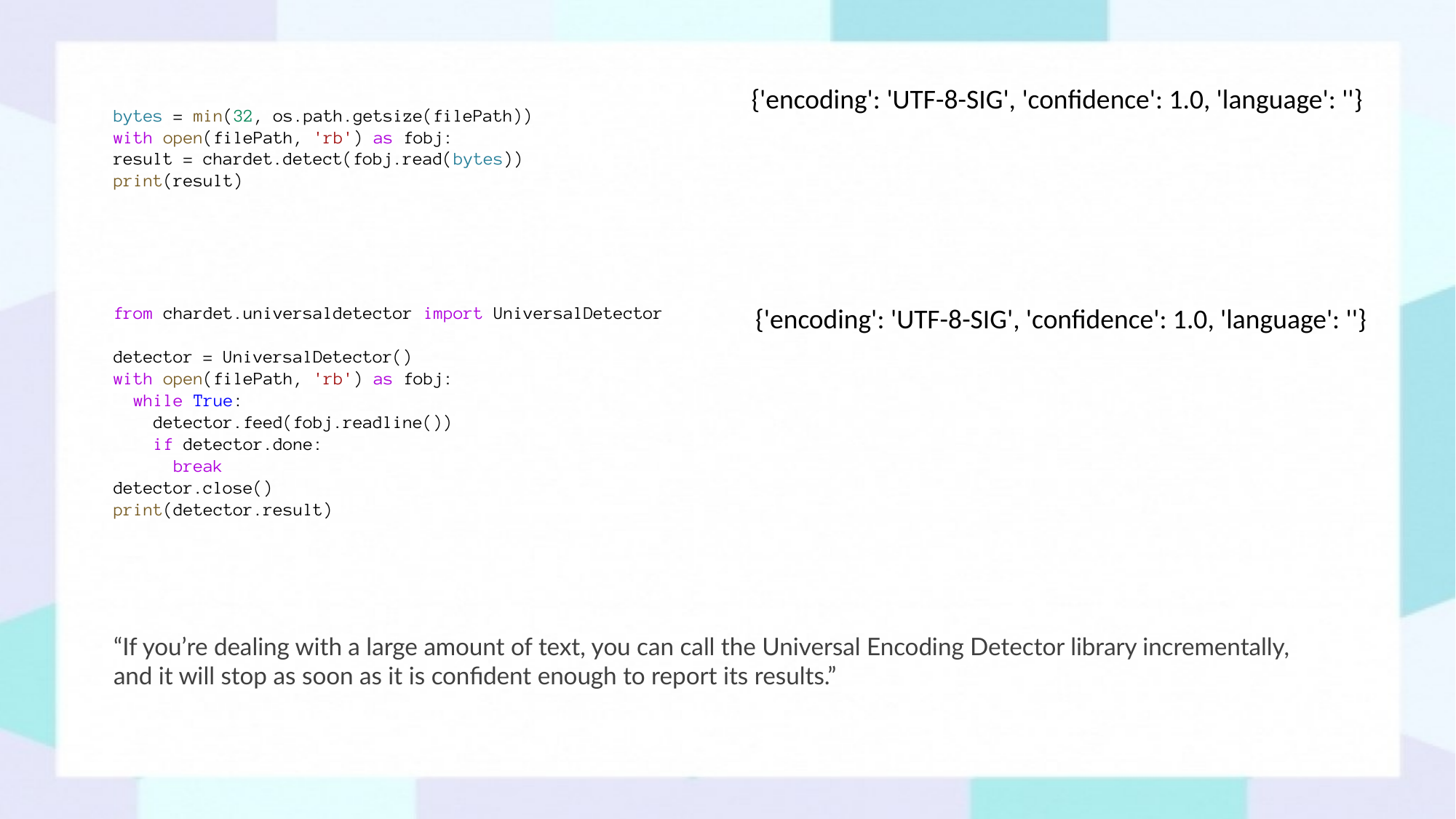

{'encoding': 'UTF-8-SIG', 'confidence': 1.0, 'language': ''}
bytes = min(32, os.path.getsize(filePath))
with open(filePath, 'rb') as fobj:
result = chardet.detect(fobj.read(bytes))
print(result)
from chardet.universaldetector import UniversalDetector

detector = UniversalDetector()
with open(filePath, 'rb') as fobj:
  while True:
    detector.feed(fobj.readline())
    if detector.done:
      break
detector.close()
print(detector.result)
{'encoding': 'UTF-8-SIG', 'confidence': 1.0, 'language': ''}
“If you’re dealing with a large amount of text, you can call the Universal Encoding Detector library incrementally, and it will stop as soon as it is confident enough to report its results.”